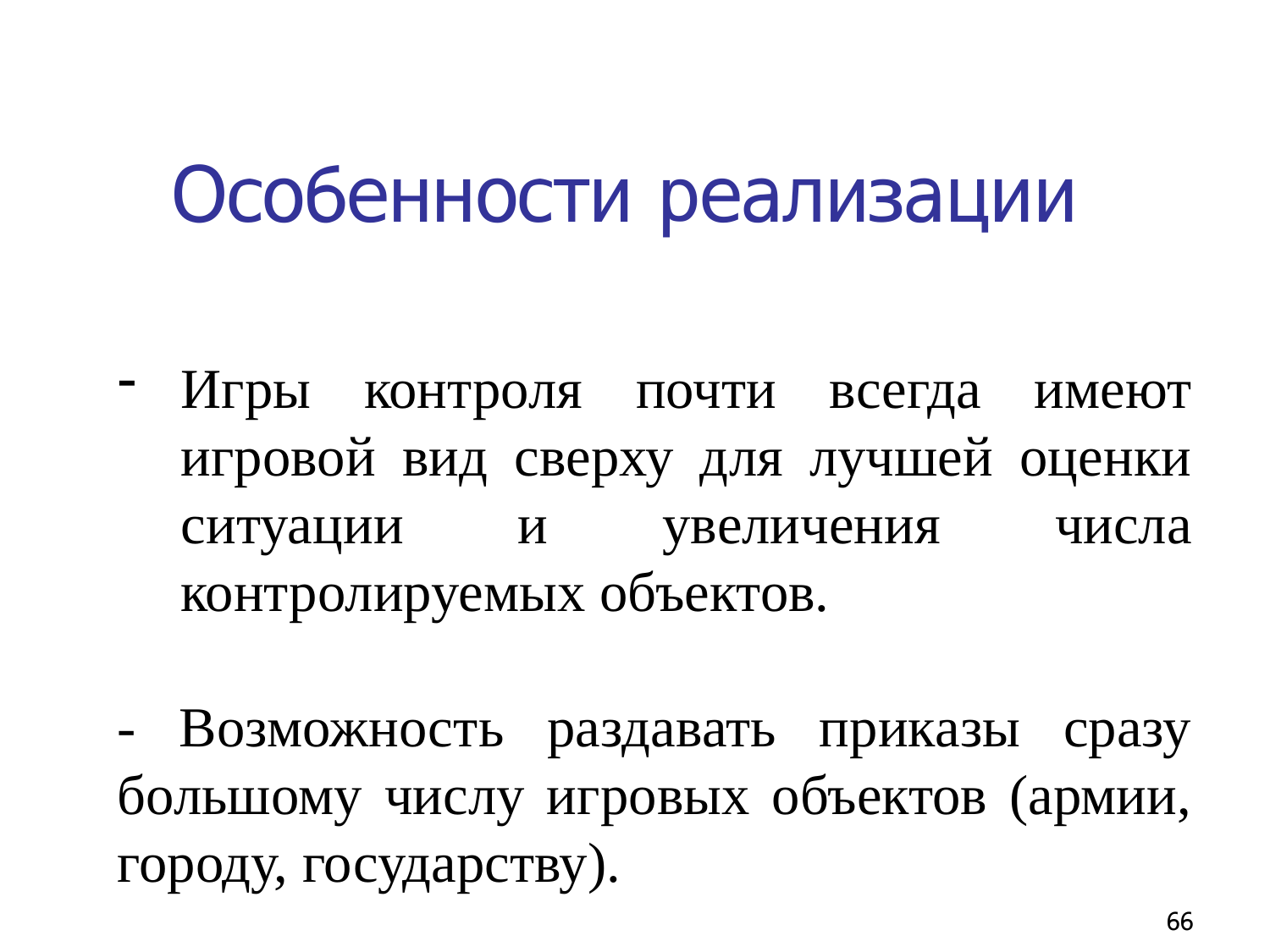

# Особенности реализации
Игры контроля почти всегда имеют игровой вид сверху для лучшей оценки ситуации и увеличения числа контролируемых объектов.

- Возможность раздавать приказы сразу большому числу игровых объектов (армии, городу, государству).
66